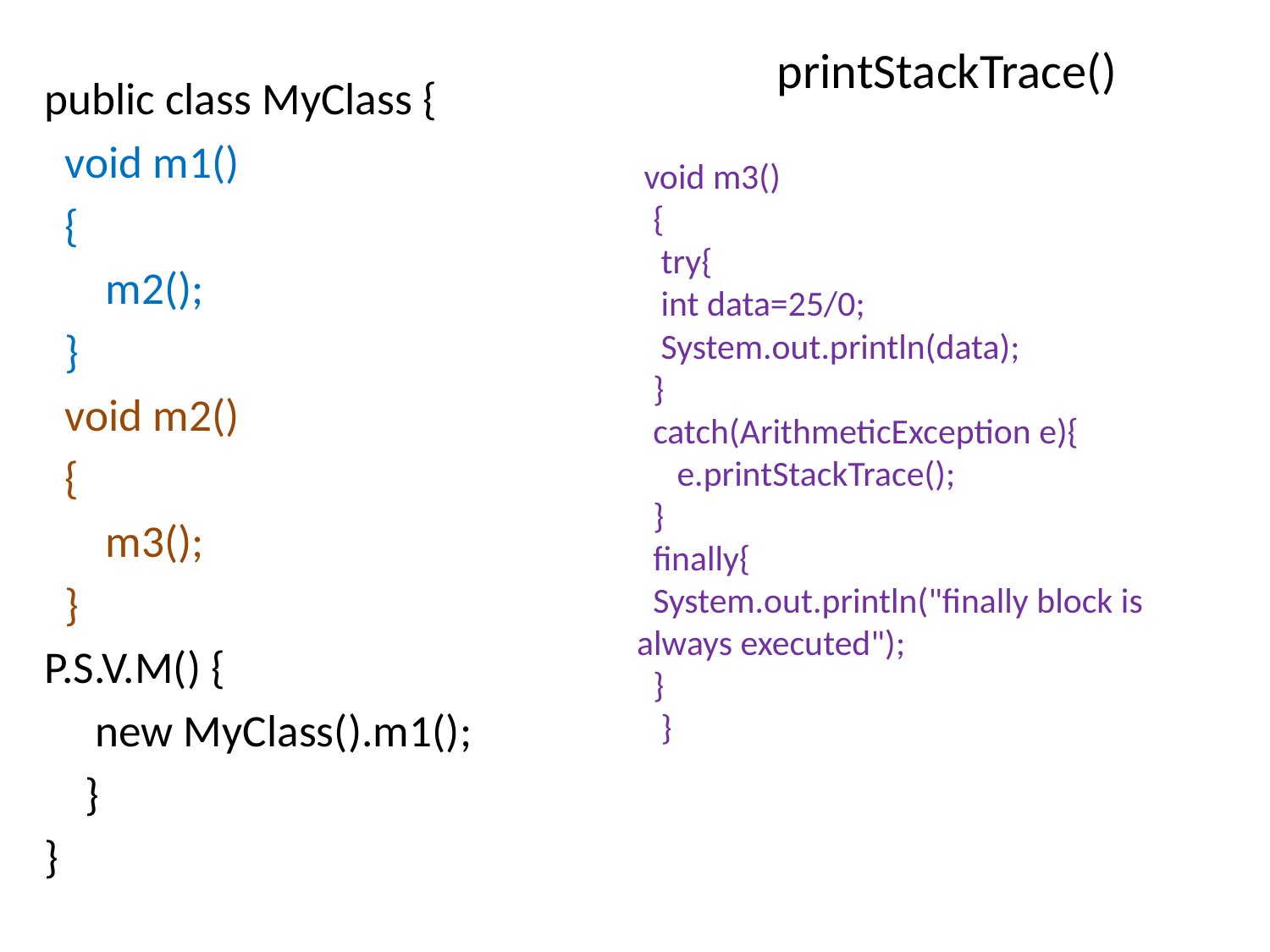

# printStackTrace()
public class MyClass {
  void m1()
  {
      m2();
  }
  void m2()
  {
      m3();
  }
P.S.V.M() {
     new MyClass().m1();
    }
}
 void m3()
  {
   try{
   int data=25/0;
   System.out.println(data);
  }
  catch(ArithmeticException e){
     e.printStackTrace();
  }
  finally{
  System.out.println("finally block is always executed");
  }
   }